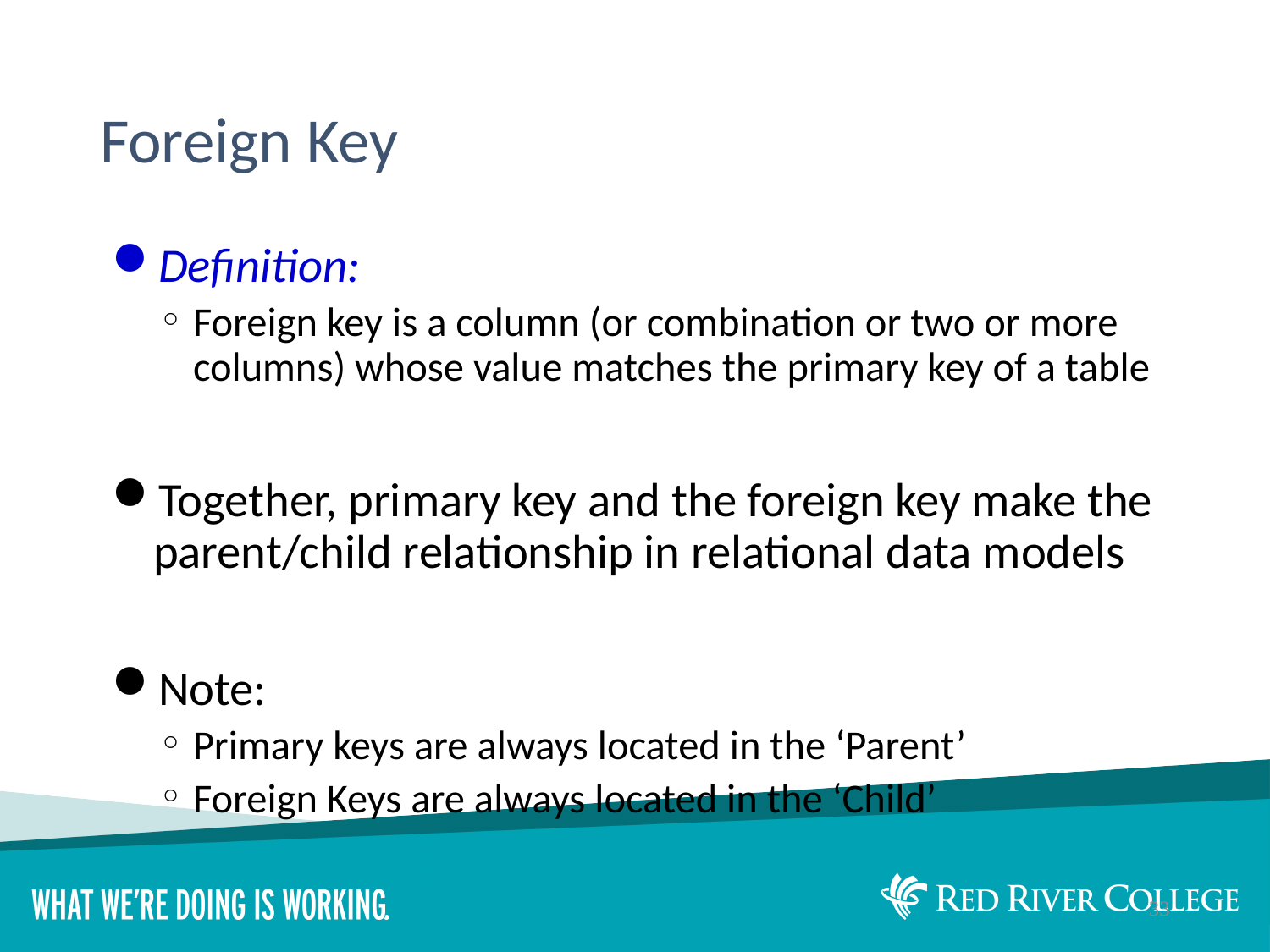

# Foreign Key
Definition:
Foreign key is a column (or combination or two or more columns) whose value matches the primary key of a table

Together, primary key and the foreign key make the parent/child relationship in relational data models

Note:
Primary keys are always located in the ‘Parent’
Foreign Keys are always located in the ‘Child’

33